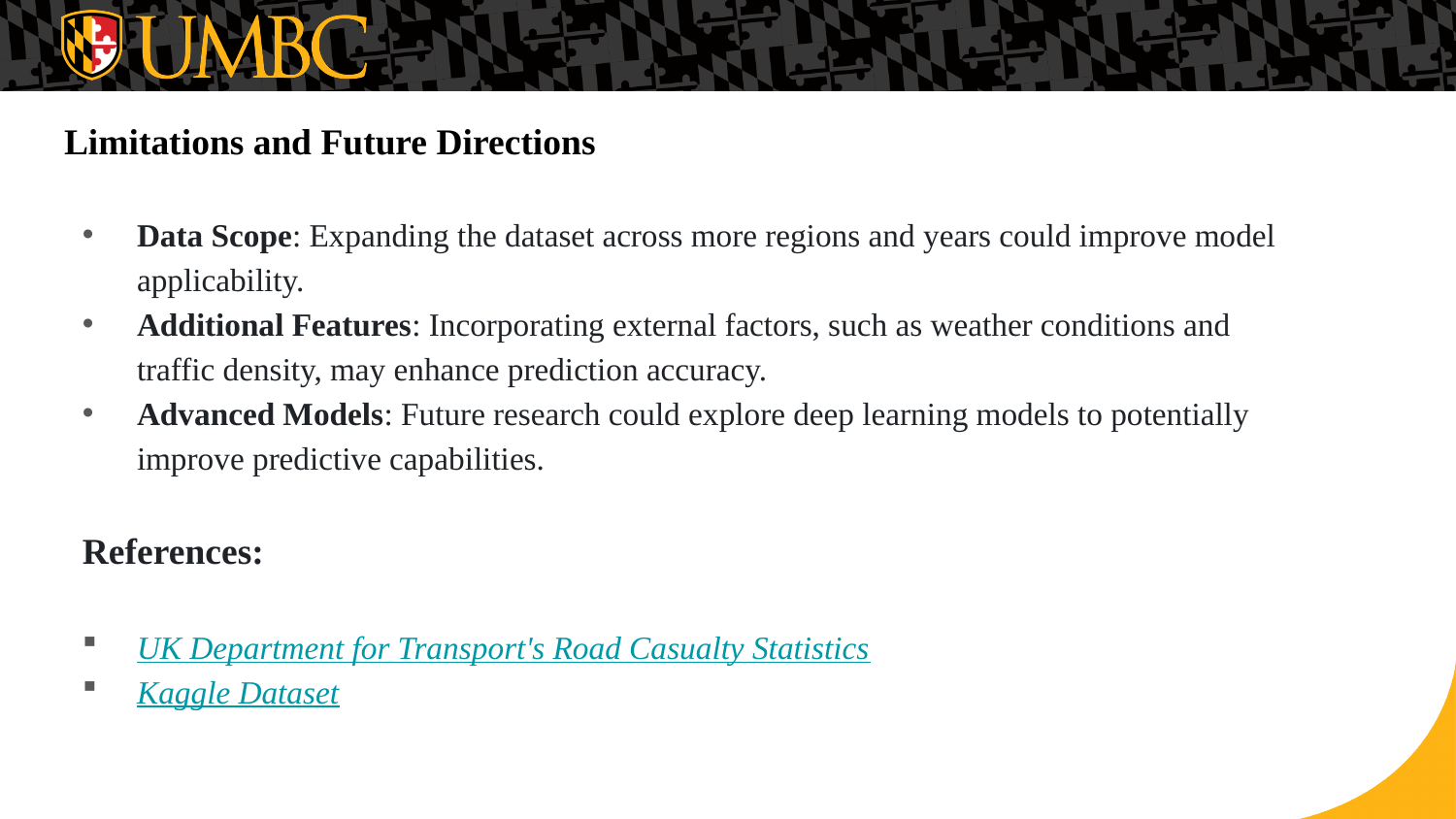

# Limitations and Future Directions
Data Scope: Expanding the dataset across more regions and years could improve model applicability.
Additional Features: Incorporating external factors, such as weather conditions and traffic density, may enhance prediction accuracy.
Advanced Models: Future research could explore deep learning models to potentially improve predictive capabilities.

References:

UK Department for Transport's Road Casualty Statistics
Kaggle Dataset